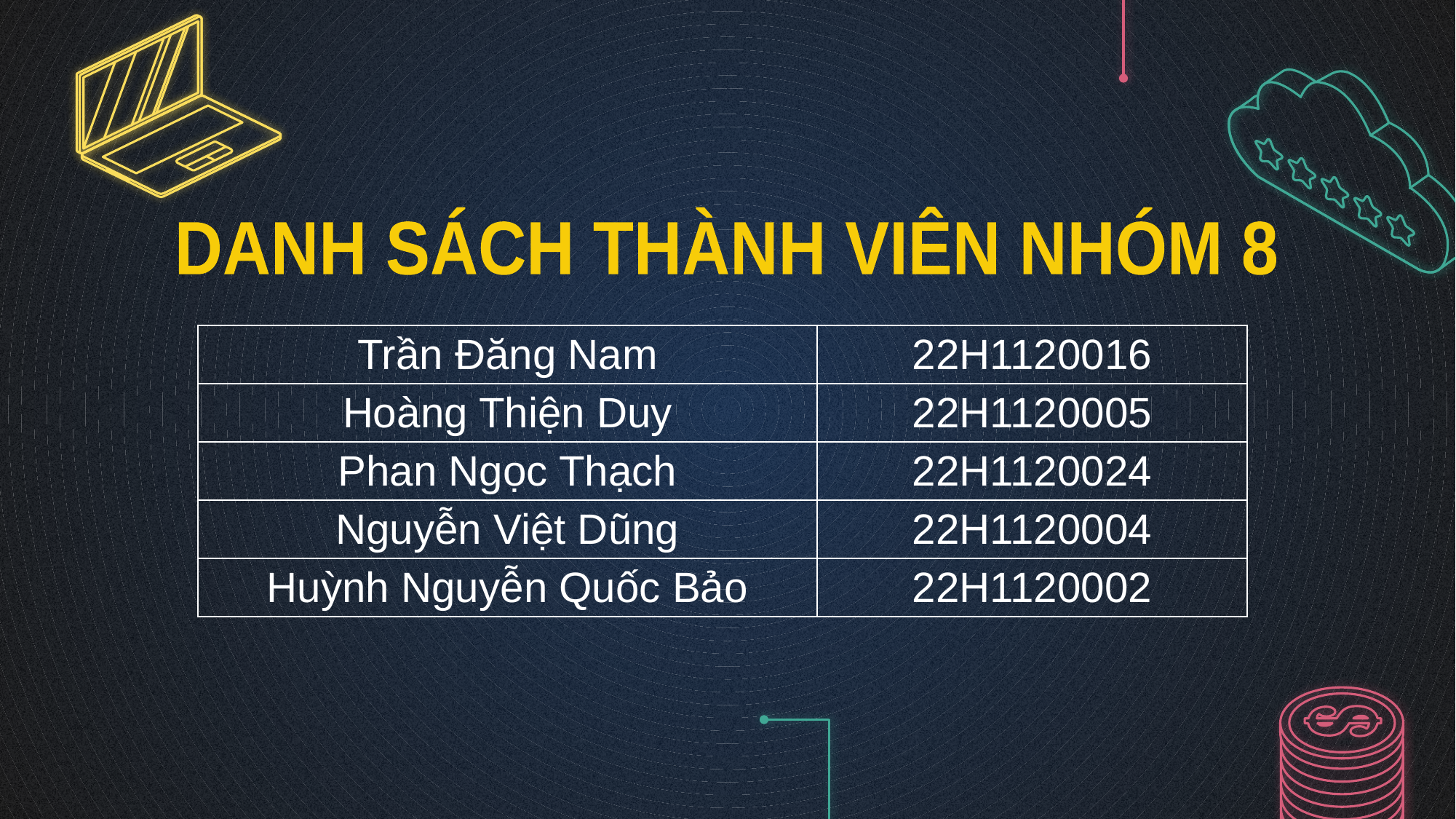

DANH SÁCH THÀNH VIÊN NHÓM 8
| Trần Đăng Nam | 22H1120016 |
| --- | --- |
| Hoàng Thiện Duy | 22H1120005 |
| Phan Ngọc Thạch | 22H1120024 |
| Nguyễn Việt Dũng | 22H1120004 |
| Huỳnh Nguyễn Quốc Bảo | 22H1120002 |